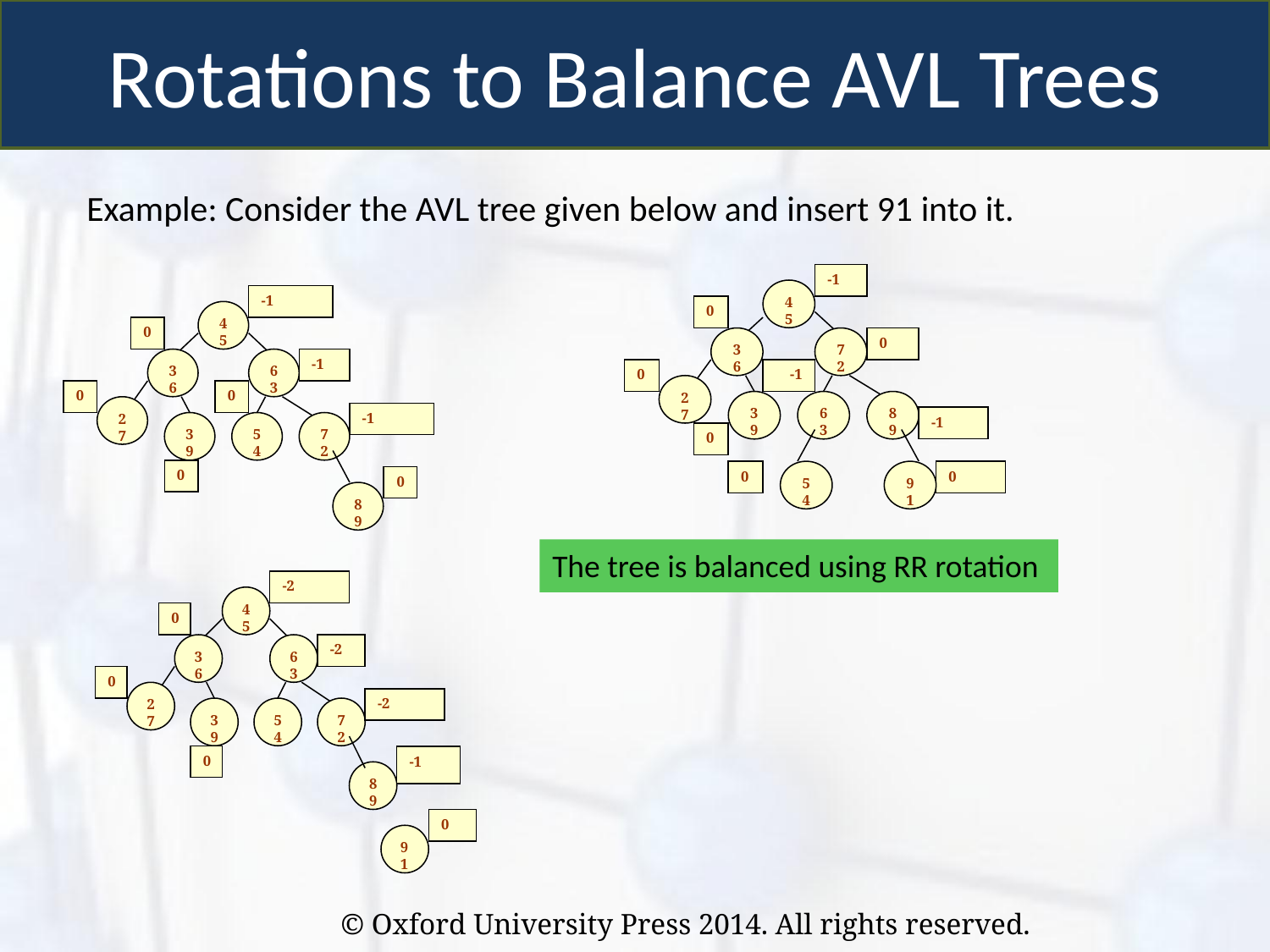

Rotations to Balance AVL Trees
Example: Consider the AVL tree given below and insert 91 into it.
-1
45
0

36
72
0
0

-1
27

39
63
89
-1
0

0
54
91
0
-1
45
0

36
63
-1
0

0
27

-1
39
54
72

0
0
89
The tree is balanced using RR rotation
-2
45
0

36
63
-2
0

27

-2
39
54
72

0
-1
89
0
91